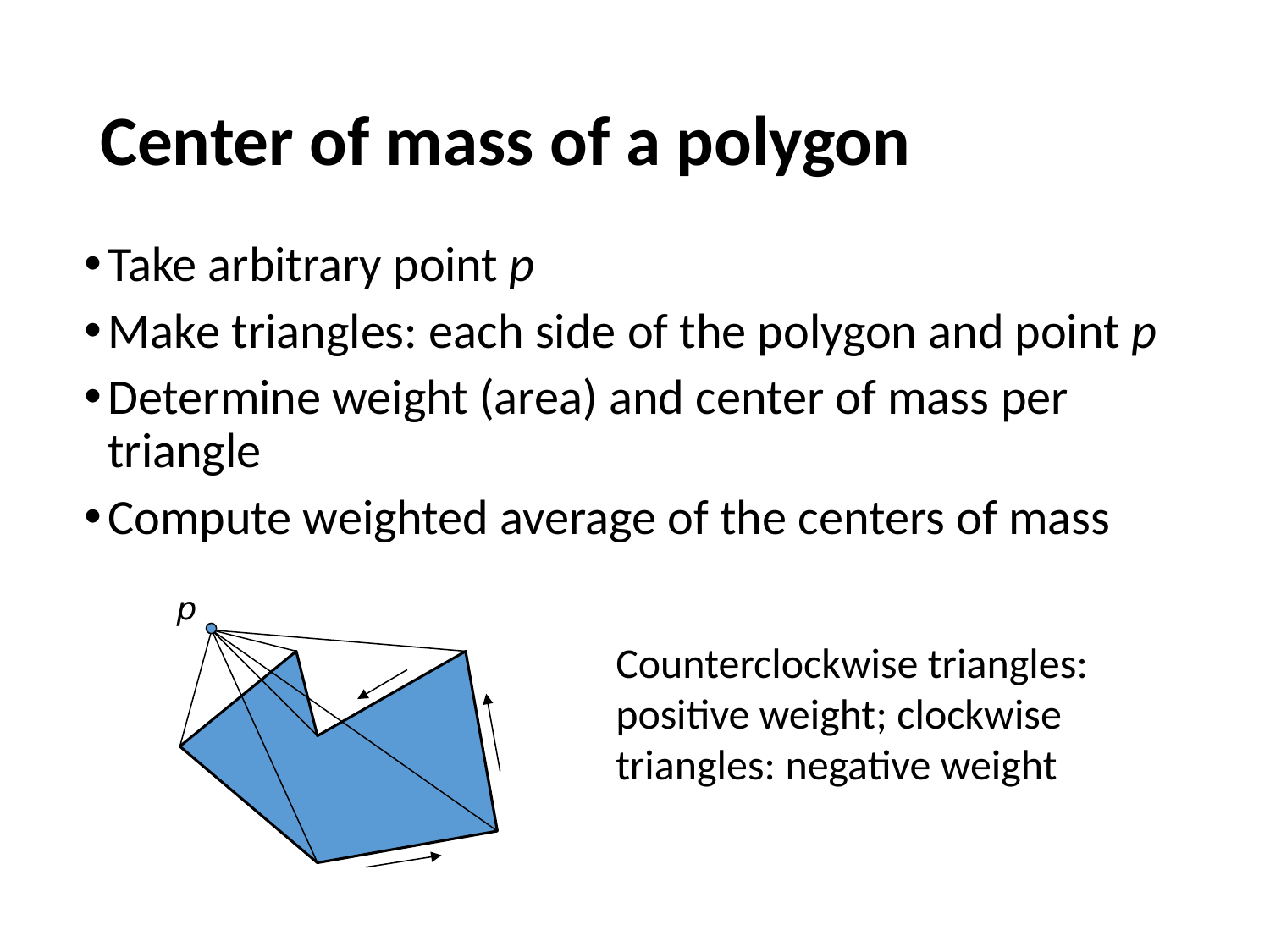

# Center of mass of a polygon
Take arbitrary point p
Make triangles: each side of the polygon and point p
Determine weight (area) and center of mass per triangle
Compute weighted average of the centers of mass
p

Counterclockwise triangles:
positive weight; clockwise triangles: negative weight